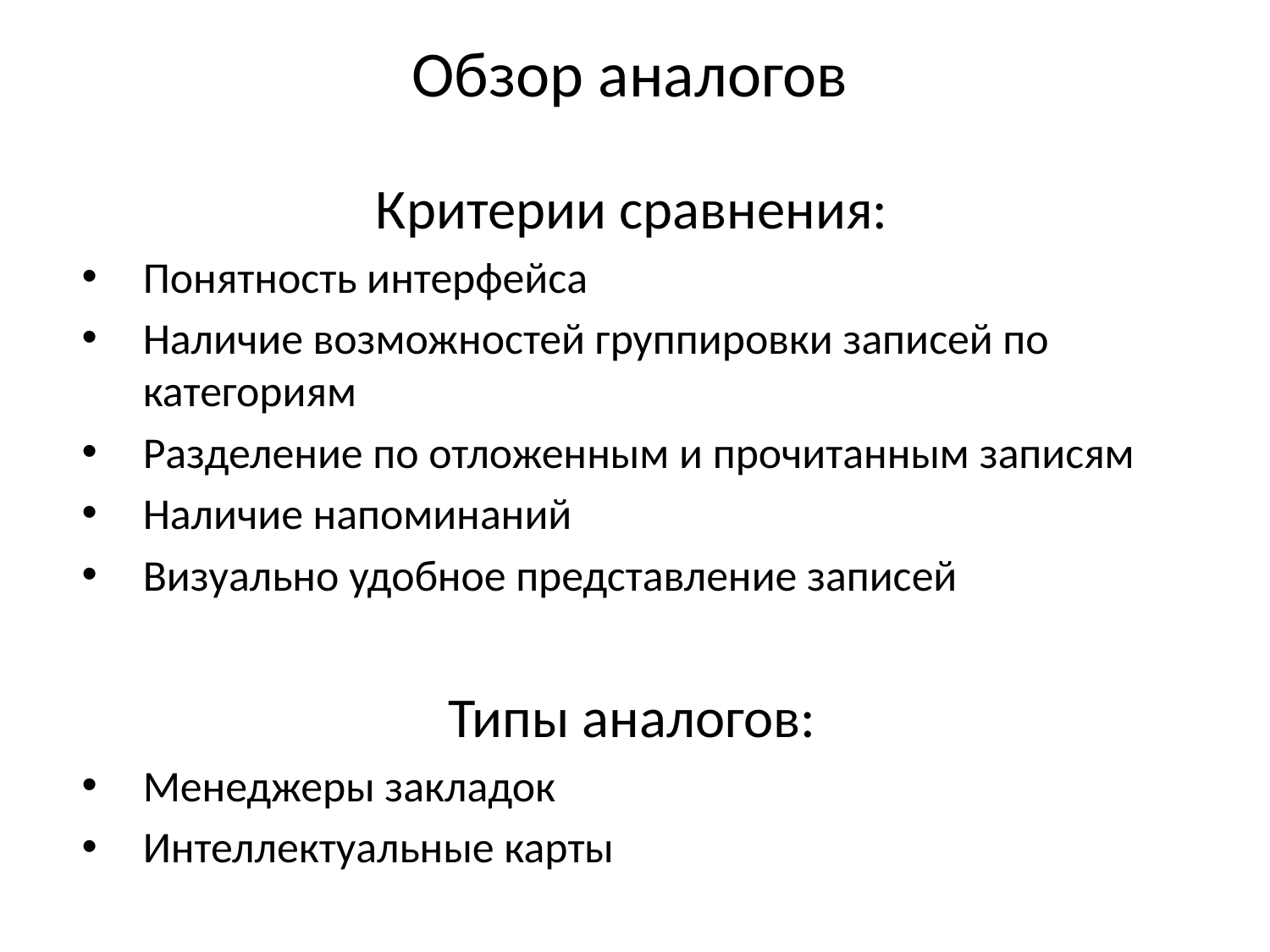

# Обзор аналогов
Критерии сравнения:
Понятность интерфейса
Наличие возможностей группировки записей по категориям
Разделение по отложенным и прочитанным записям
Наличие напоминаний
Визуально удобное представление записей

Типы аналогов:
Менеджеры закладок
Интеллектуальные карты